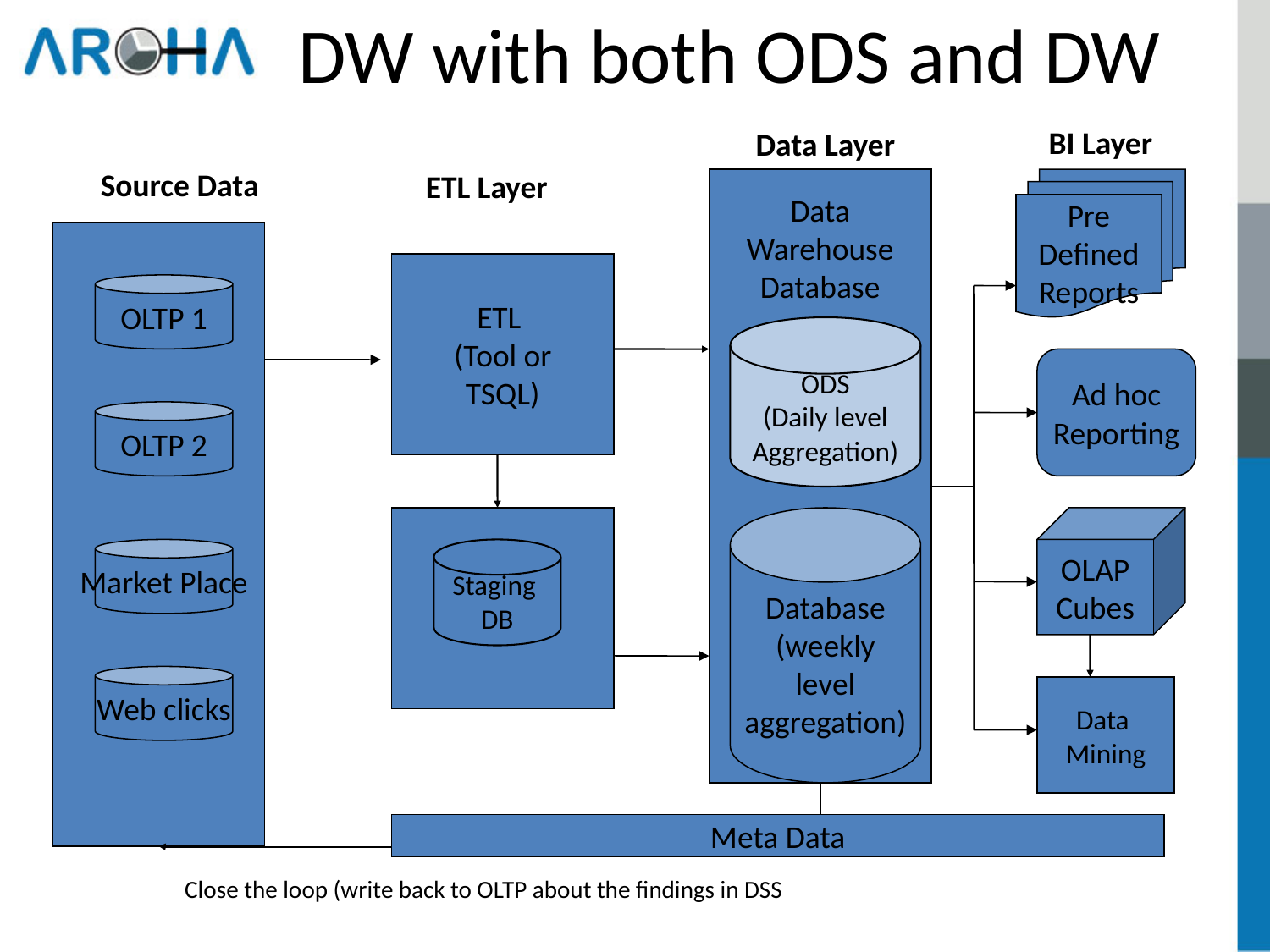

# DW with both ODS and DW
BI Layer
Data Layer
Source Data
ETL Layer
Data
Warehouse
Database

Pre
Defined
Reports

ETL
(Tool or
TSQL)
OLTP 1

ODS
(Daily level
Aggregation)

Ad hoc
Reporting

OLTP 2

Database
(weekly
level
aggregation)
OLAP
Cubes
Market Place
Staging
DB

Web clicks
Data
Mining

Meta Data
Close the loop (write back to OLTP about the findings in DSS